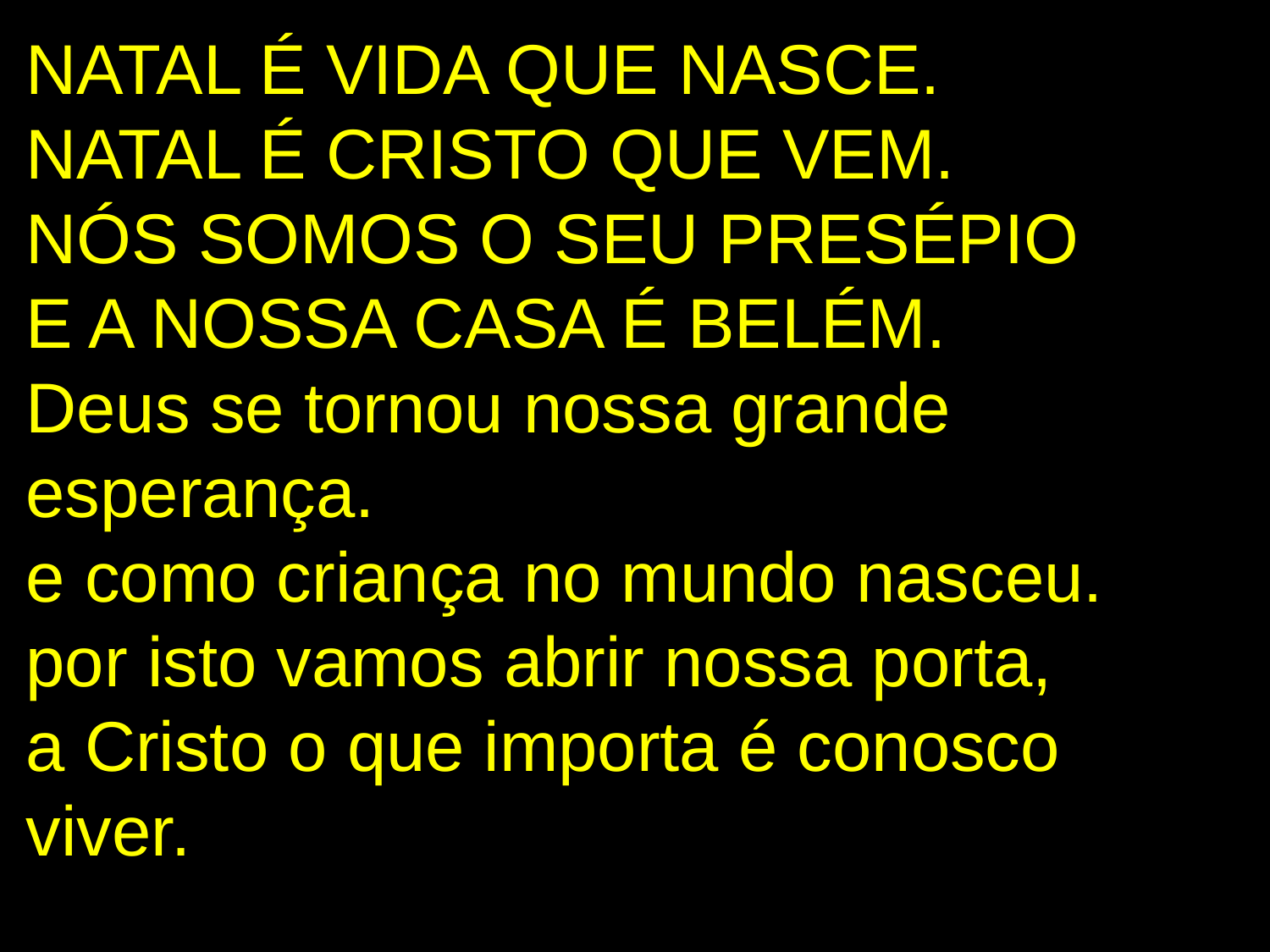

NATAL É VIDA QUE NASCE.
NATAL É CRISTO QUE VEM.
NÓS SOMOS O SEU PRESÉPIO
E A NOSSA CASA É BELÉM.
Deus se tornou nossa grande esperança.
e como criança no mundo nasceu.
por isto vamos abrir nossa porta,
a Cristo o que importa é conosco viver.